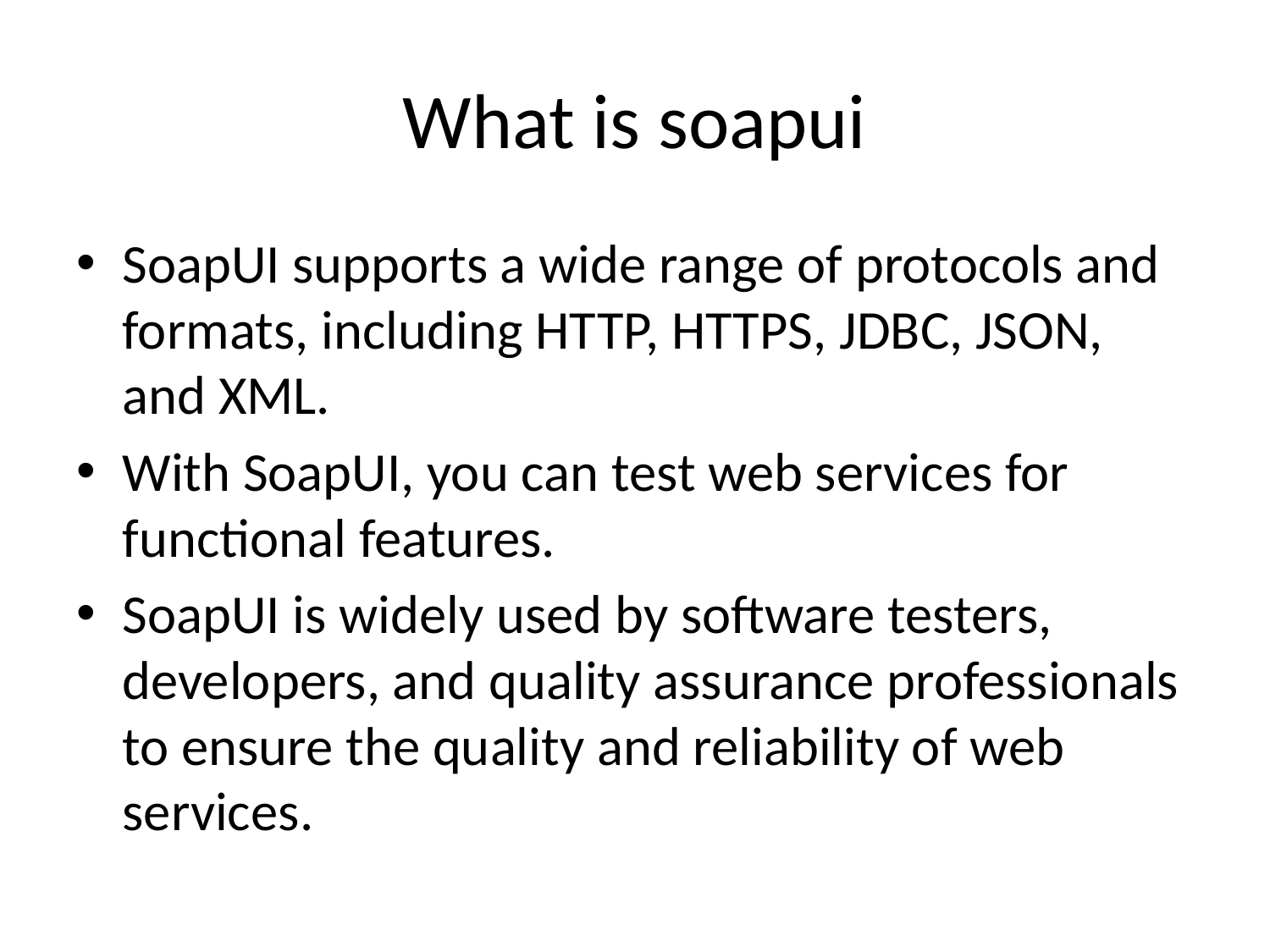

# What is soapui
SoapUI supports a wide range of protocols and formats, including HTTP, HTTPS, JDBC, JSON, and XML.
With SoapUI, you can test web services for functional features.
SoapUI is widely used by software testers, developers, and quality assurance professionals to ensure the quality and reliability of web services.